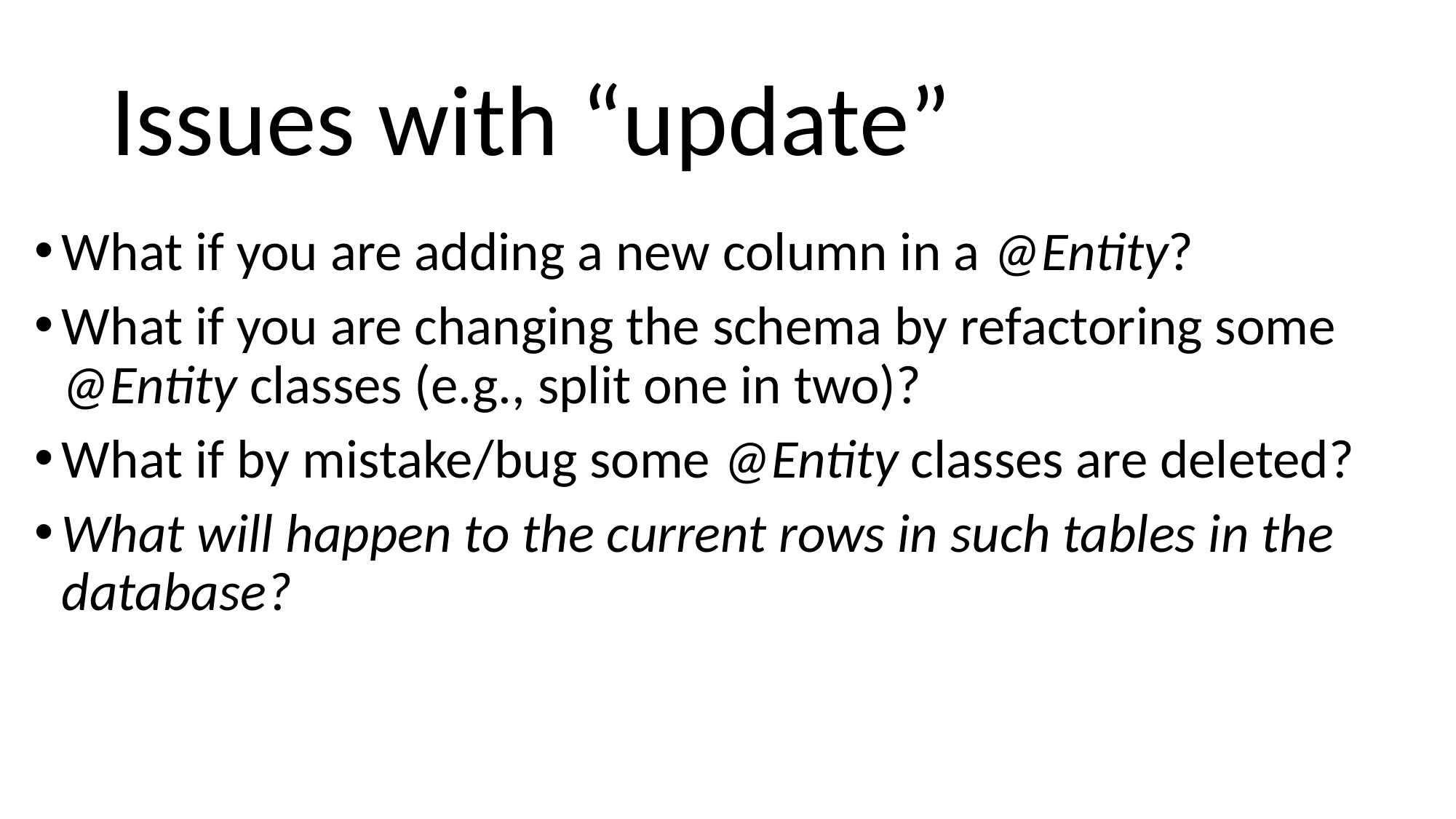

# Issues with “update”
What if you are adding a new column in a @Entity?
What if you are changing the schema by refactoring some @Entity classes (e.g., split one in two)?
What if by mistake/bug some @Entity classes are deleted?
What will happen to the current rows in such tables in the database?